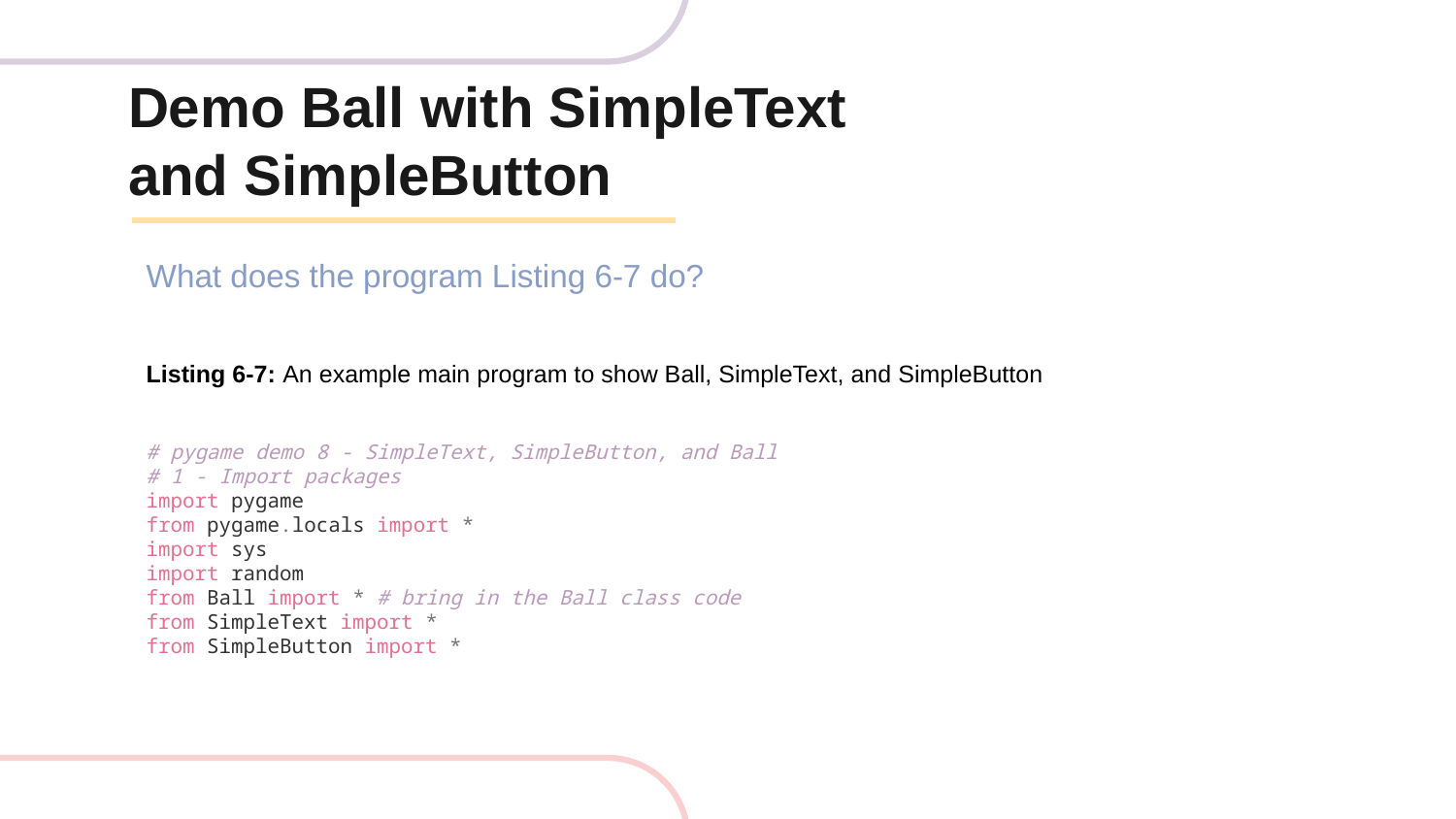

# Demo Ball with SimpleText and SimpleButton
What does the program Listing 6-7 do?
Listing 6-7: An example main program to show Ball, SimpleText, and SimpleButton
# pygame demo 8 - SimpleText, SimpleButton, and Ball
# 1 - Import packages
import pygame
from pygame.locals import *
import sys
import random
from Ball import * # bring in the Ball class code
from SimpleText import *
from SimpleButton import *